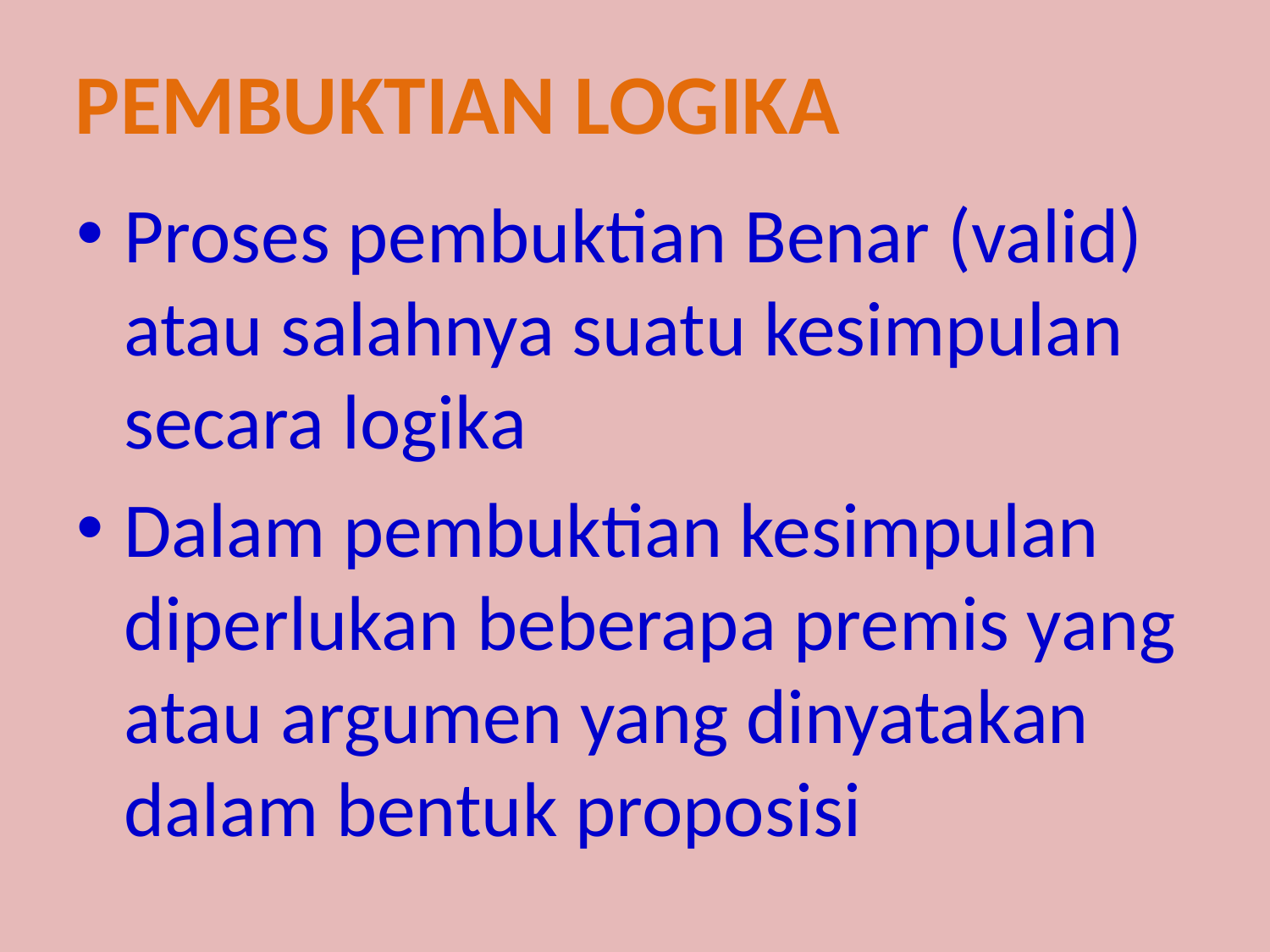

Pembuktian logika
Proses pembuktian Benar (valid) atau salahnya suatu kesimpulan secara logika
Dalam pembuktian kesimpulan diperlukan beberapa premis yang atau argumen yang dinyatakan dalam bentuk proposisi